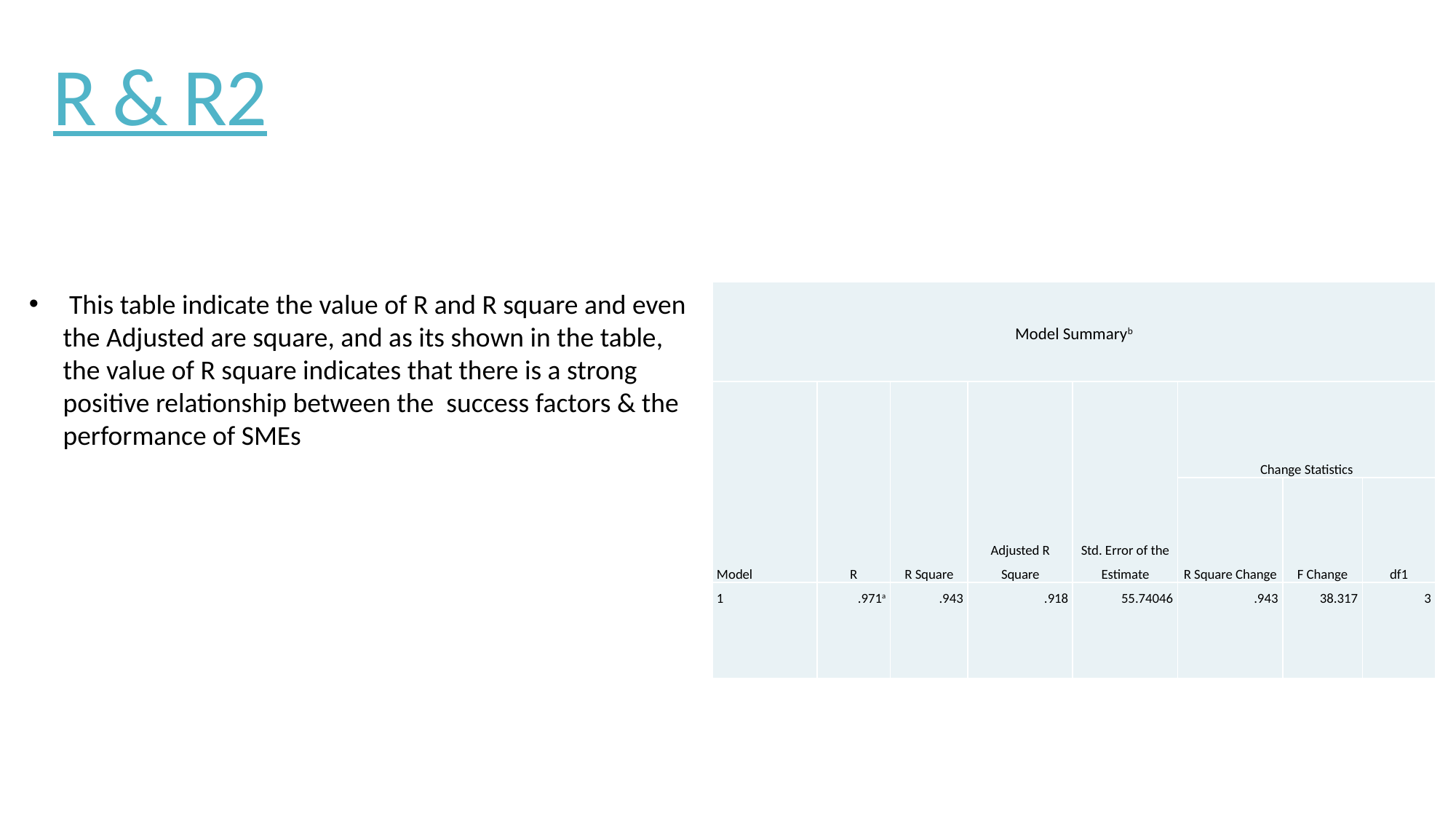

# R & R2
 This table indicate the value of R and R square and even the Adjusted are square, and as its shown in the table, the value of R square indicates that there is a strong positive relationship between the  success factors & the performance of SMEs
| Model Summaryb |  |  |  |  |  |  |  |
| --- | --- | --- | --- | --- | --- | --- | --- |
| Model | R | R Square | Adjusted R Square | Std. Error of the Estimate | Change Statistics |  |  |
|  |  |  |  |  | R Square Change | F Change | df1 |
| 1 | .971a | .943 | .918 | 55.74046 | .943 | 38.317 | 3 |